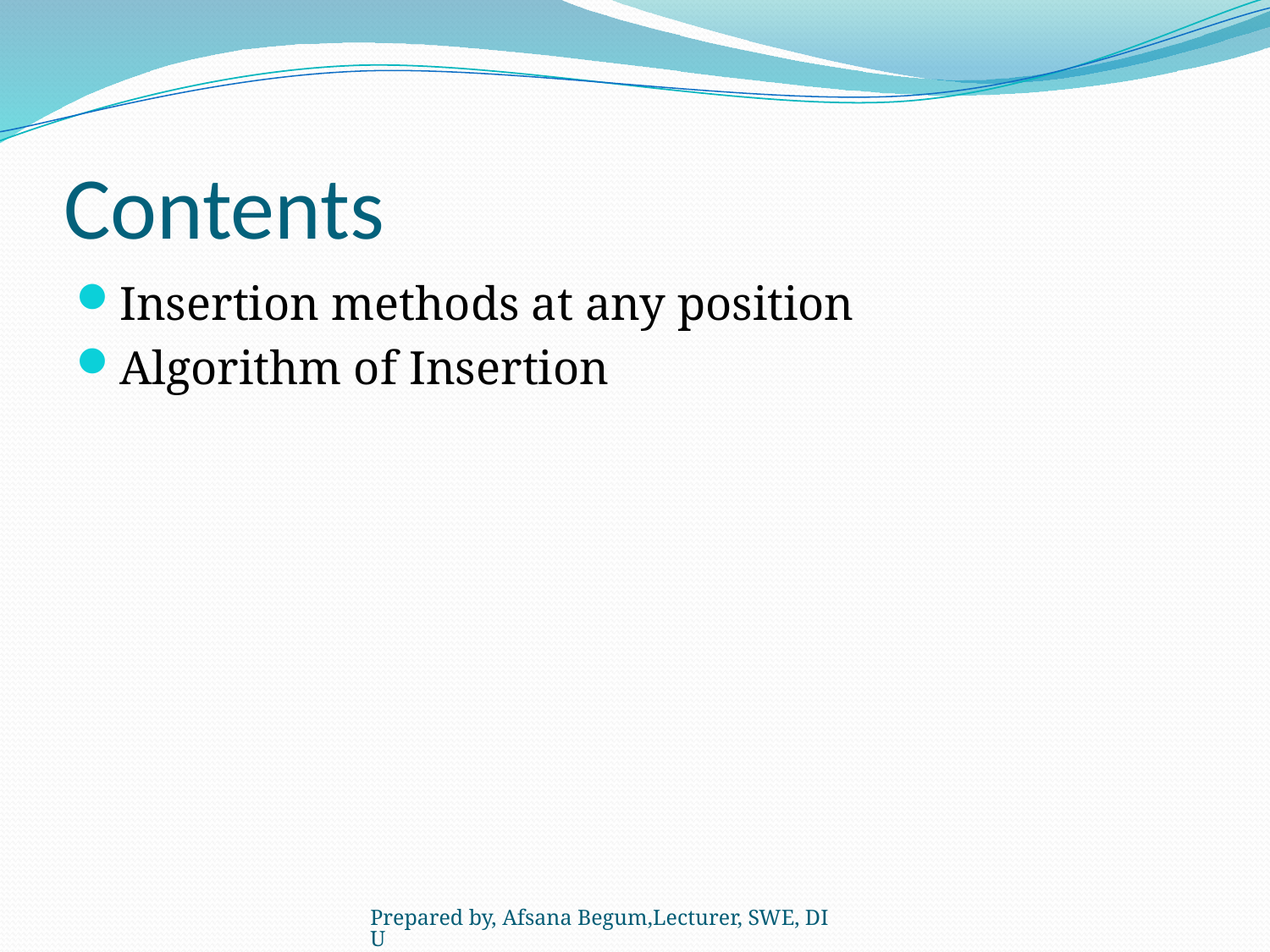

# Contents
Insertion methods at any position
Algorithm of Insertion

Prepared by, Afsana Begum,Lecturer, SWE, DIU